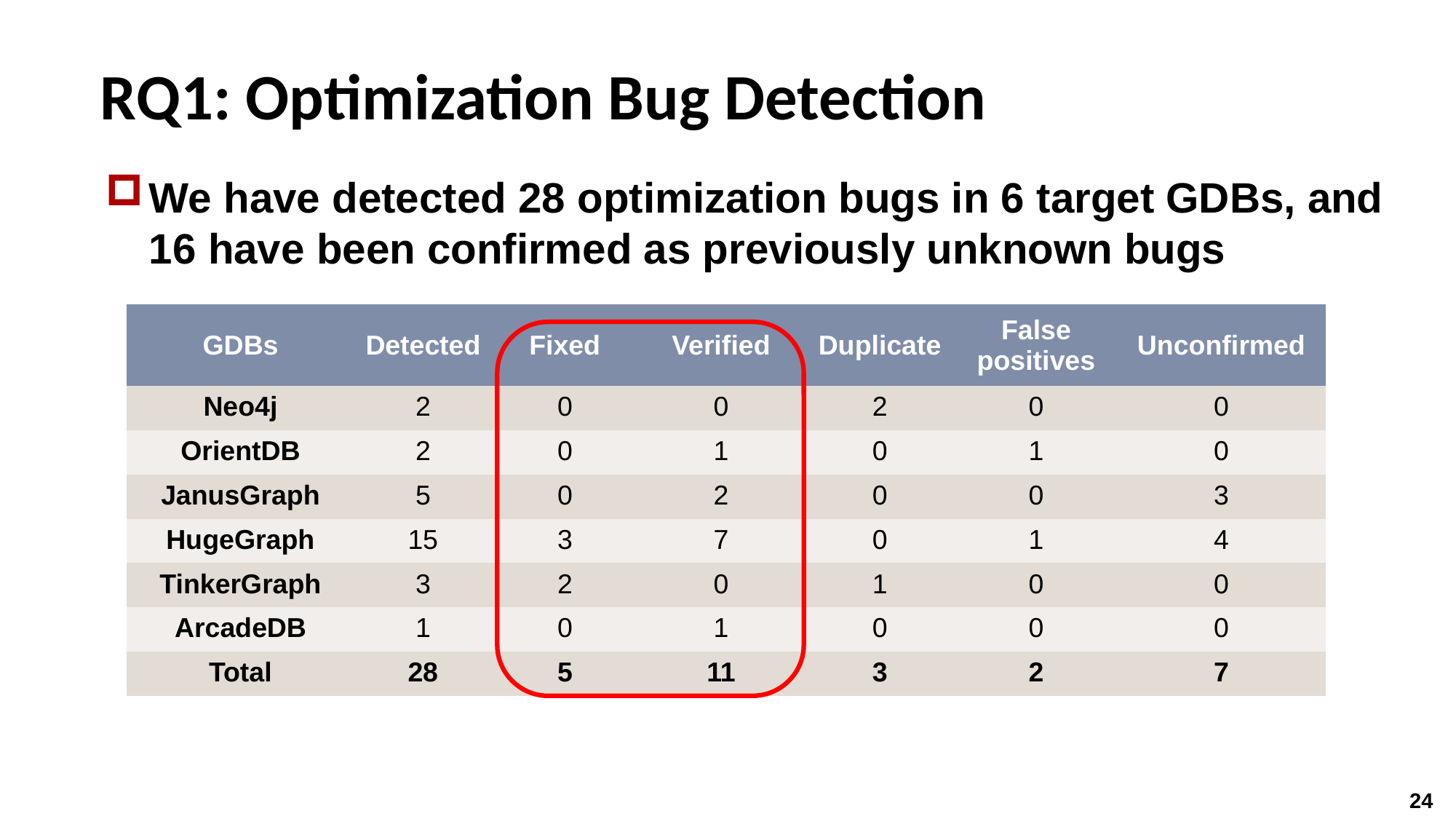

# RQ1: Optimization Bug Detection
We have detected 28 optimization bugs in 6 target GDBs, and 16 have been confirmed as previously unknown bugs
| GDBs | Detected | Fixed | Verified | Duplicate | False positives | Unconfirmed |
| --- | --- | --- | --- | --- | --- | --- |
| Neo4j | 2 | 0 | 0 | 2 | 0 | 0 |
| OrientDB | 2 | 0 | 1 | 0 | 1 | 0 |
| JanusGraph | 5 | 0 | 2 | 0 | 0 | 3 |
| HugeGraph | 15 | 3 | 7 | 0 | 1 | 4 |
| TinkerGraph | 3 | 2 | 0 | 1 | 0 | 0 |
| ArcadeDB | 1 | 0 | 1 | 0 | 0 | 0 |
| Total | 28 | 5 | 11 | 3 | 2 | 7 |